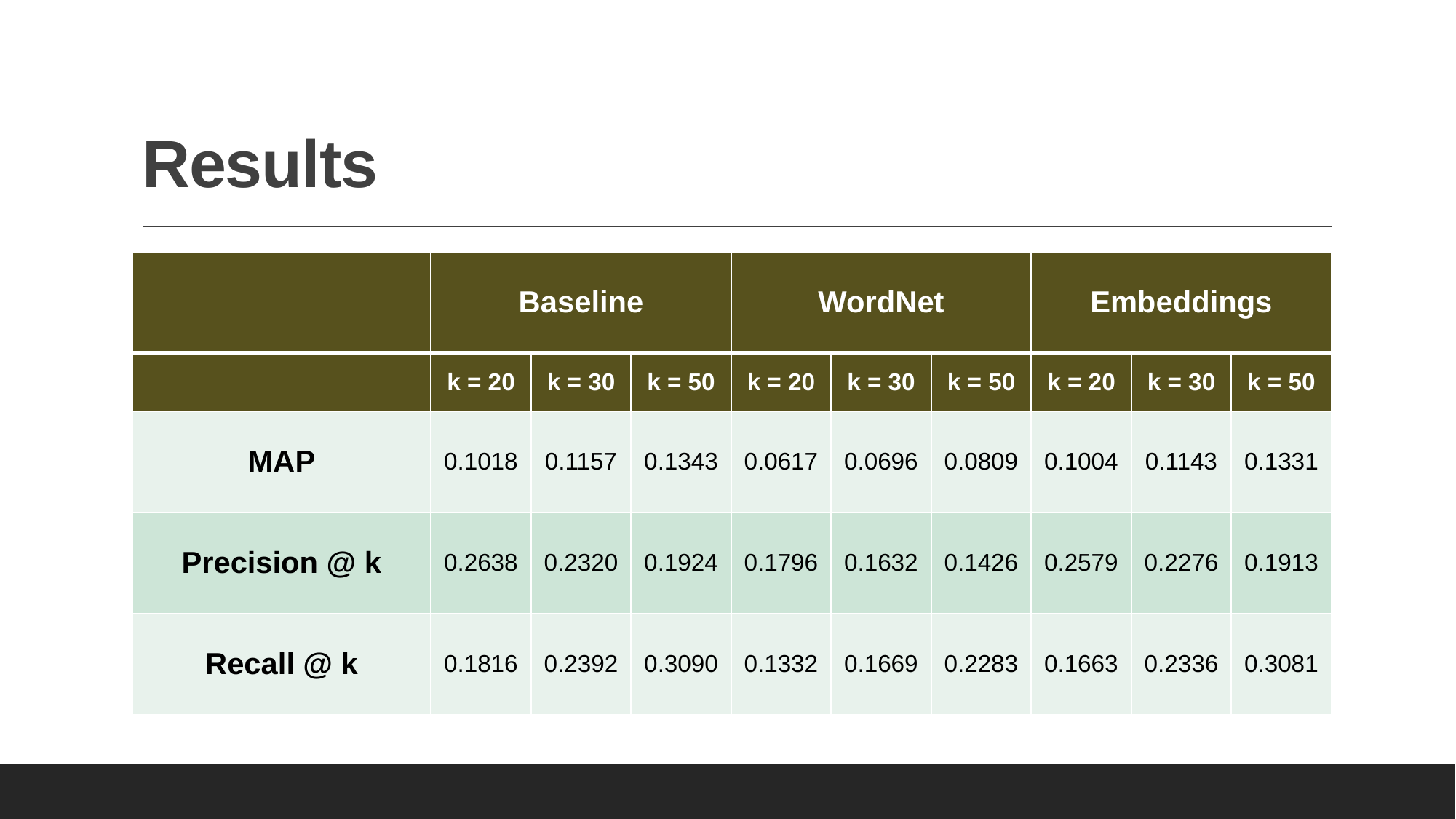

# Results
|  | Baseline |  |  | WordNet |  |  | Embeddings |  |  |
| --- | --- | --- | --- | --- | --- | --- | --- | --- | --- |
|  | k = 20 | k = 30 | k = 50 | k = 20 | k = 30 | k = 50 | k = 20 | k = 30 | k = 50 |
| MAP | 0.1018 | 0.1157 | 0.1343 | 0.0617 | 0.0696 | 0.0809 | 0.1004 | 0.1143 | 0.1331 |
| Precision @ k | 0.2638 | 0.2320 | 0.1924 | 0.1796 | 0.1632 | 0.1426 | 0.2579 | 0.2276 | 0.1913 |
| Recall @ k | 0.1816 | 0.2392 | 0.3090 | 0.1332 | 0.1669 | 0.2283 | 0.1663 | 0.2336 | 0.3081 |

Lampros Lountzis
12